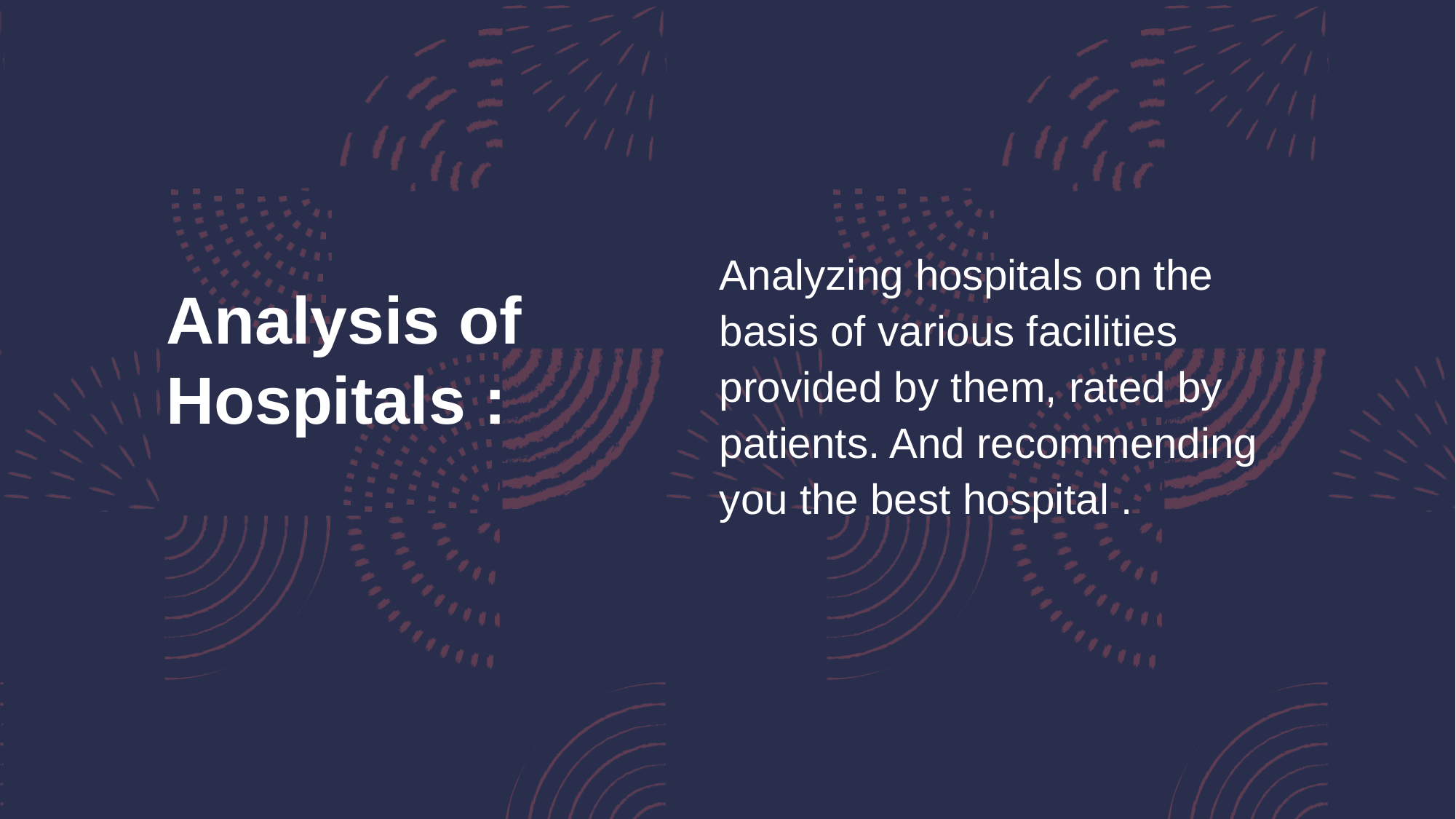

# Analysis of Hospitals :

Analyzing hospitals on the basis of various facilities provided by them, rated by patients. And recommending you the best hospital .